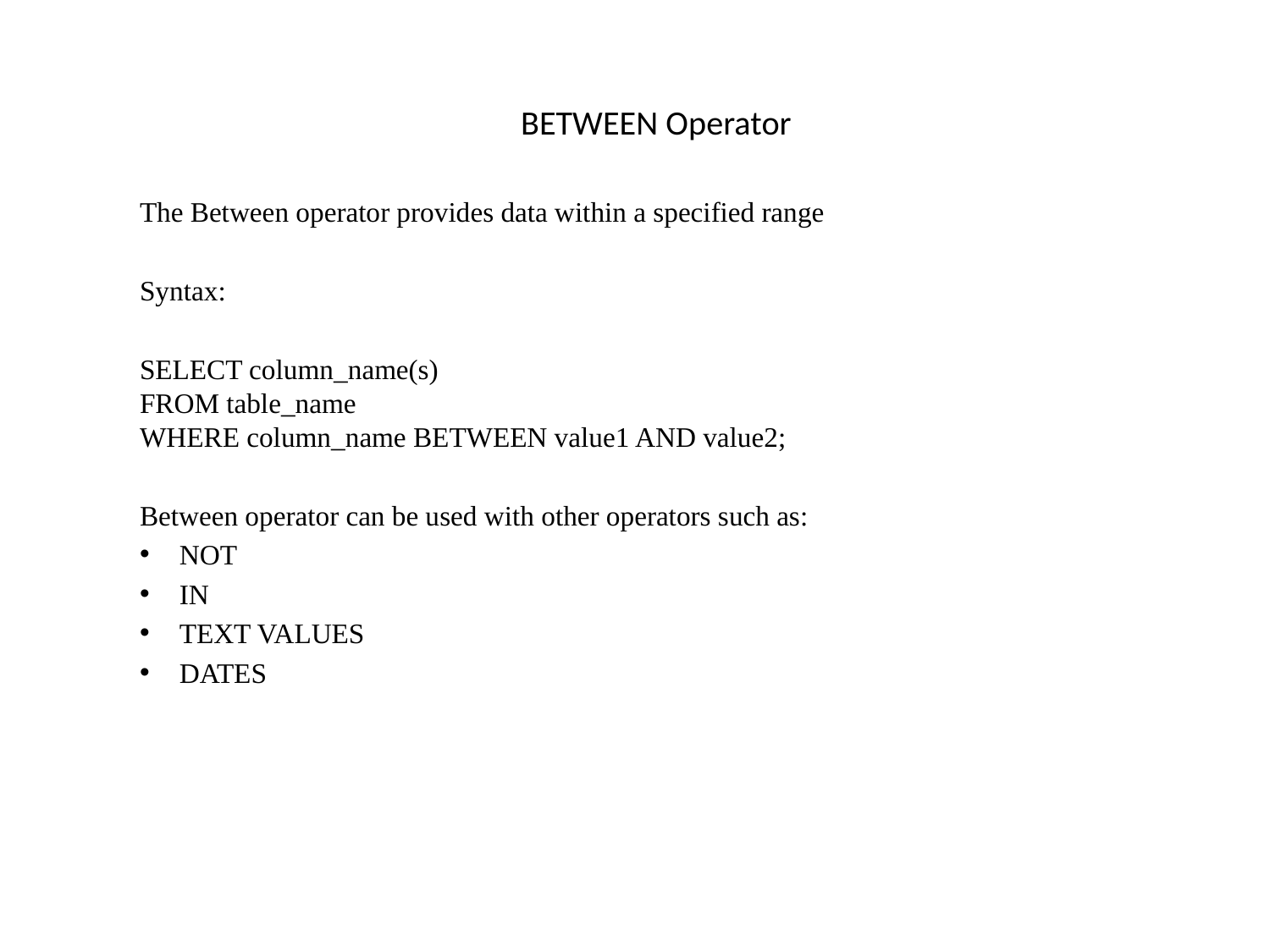

# BETWEEN Operator

The Between operator provides data within a specified range

Syntax:

SELECT column_name(s)
FROM table_name
WHERE column_name BETWEEN value1 AND value2;

Between operator can be used with other operators such as:
NOT
IN
TEXT VALUES
DATES